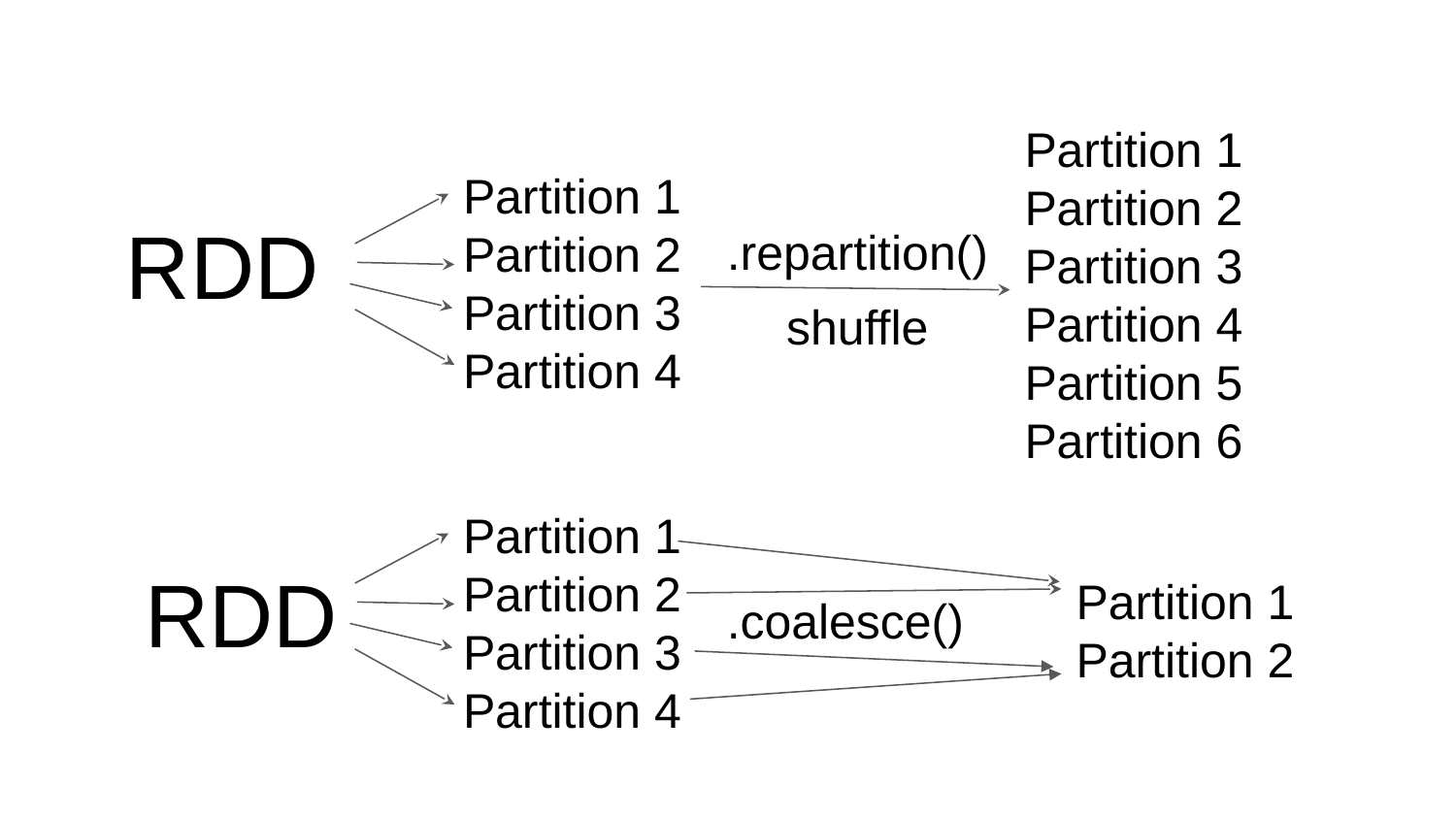

Partition 1
Partition 2
Partition 3
Partition 4
Partition 5
Partition 6

Partition 1
Partition 2
Partition 3
Partition 4

RDD
.repartition()
shuffle
Partition 1
Partition 2
Partition 3
Partition 4

RDD
Partition 1
Partition 2

.coalesce()